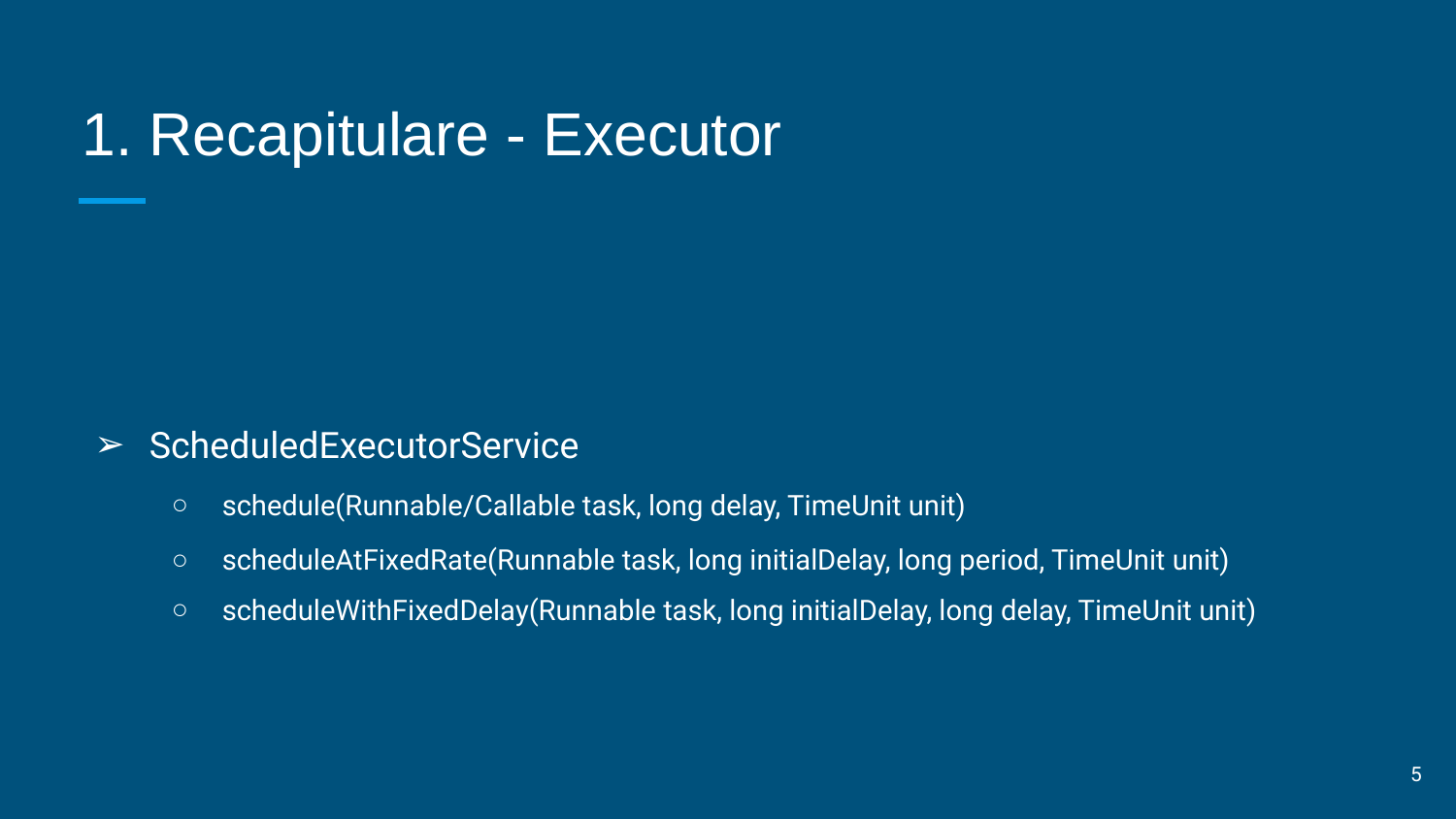

# Recapitulare - Executor
ScheduledExecutorService
schedule(Runnable/Callable task, long delay, TimeUnit unit)
scheduleAtFixedRate(Runnable task, long initialDelay, long period, TimeUnit unit)
scheduleWithFixedDelay(Runnable task, long initialDelay, long delay, TimeUnit unit)
5